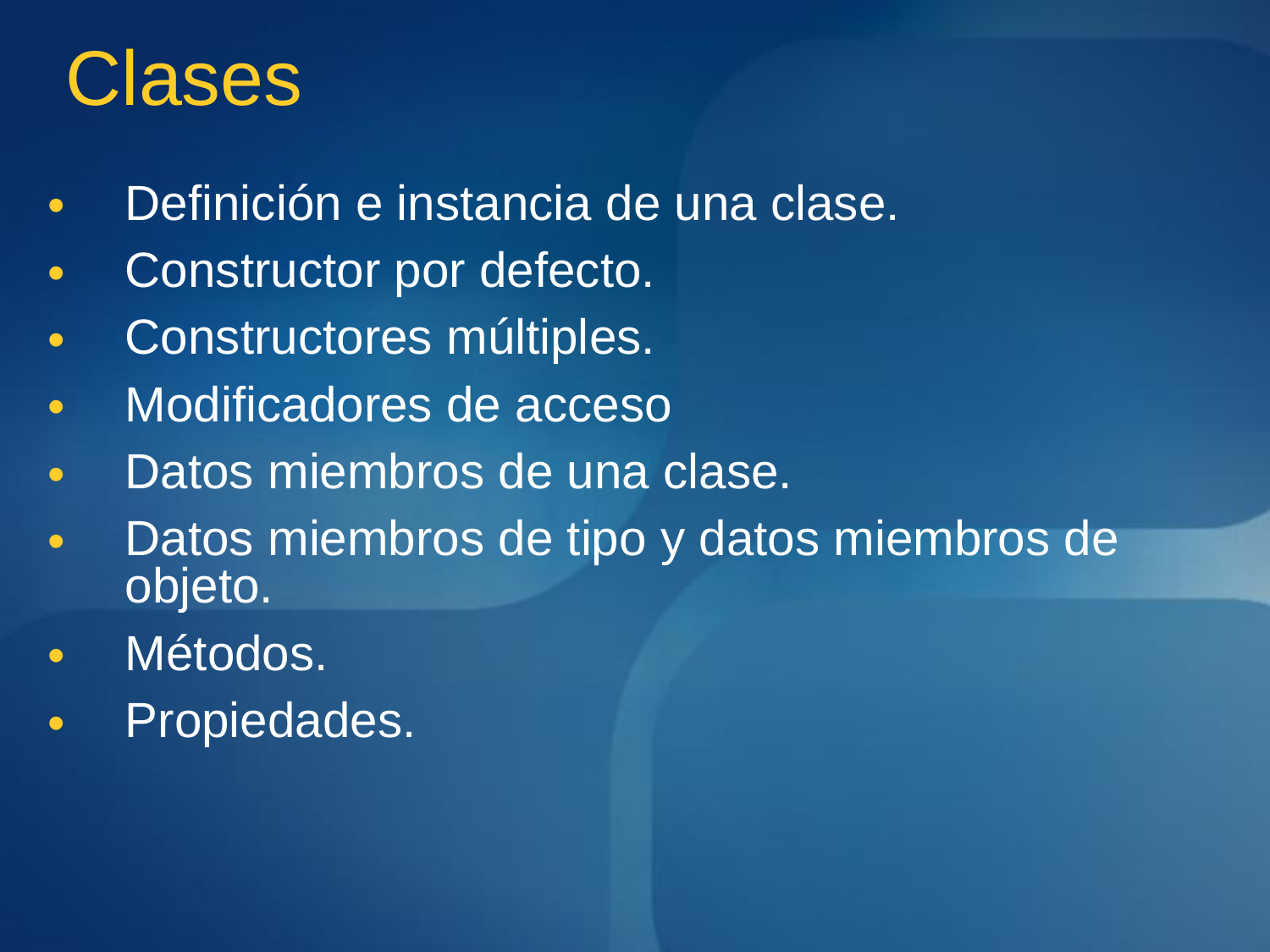

# Clases
Definición e instancia de una clase.
Constructor por defecto.
Constructores múltiples.
Modificadores de acceso
Datos miembros de una clase.
Datos miembros de tipo y datos miembros de objeto.
Métodos.
Propiedades.